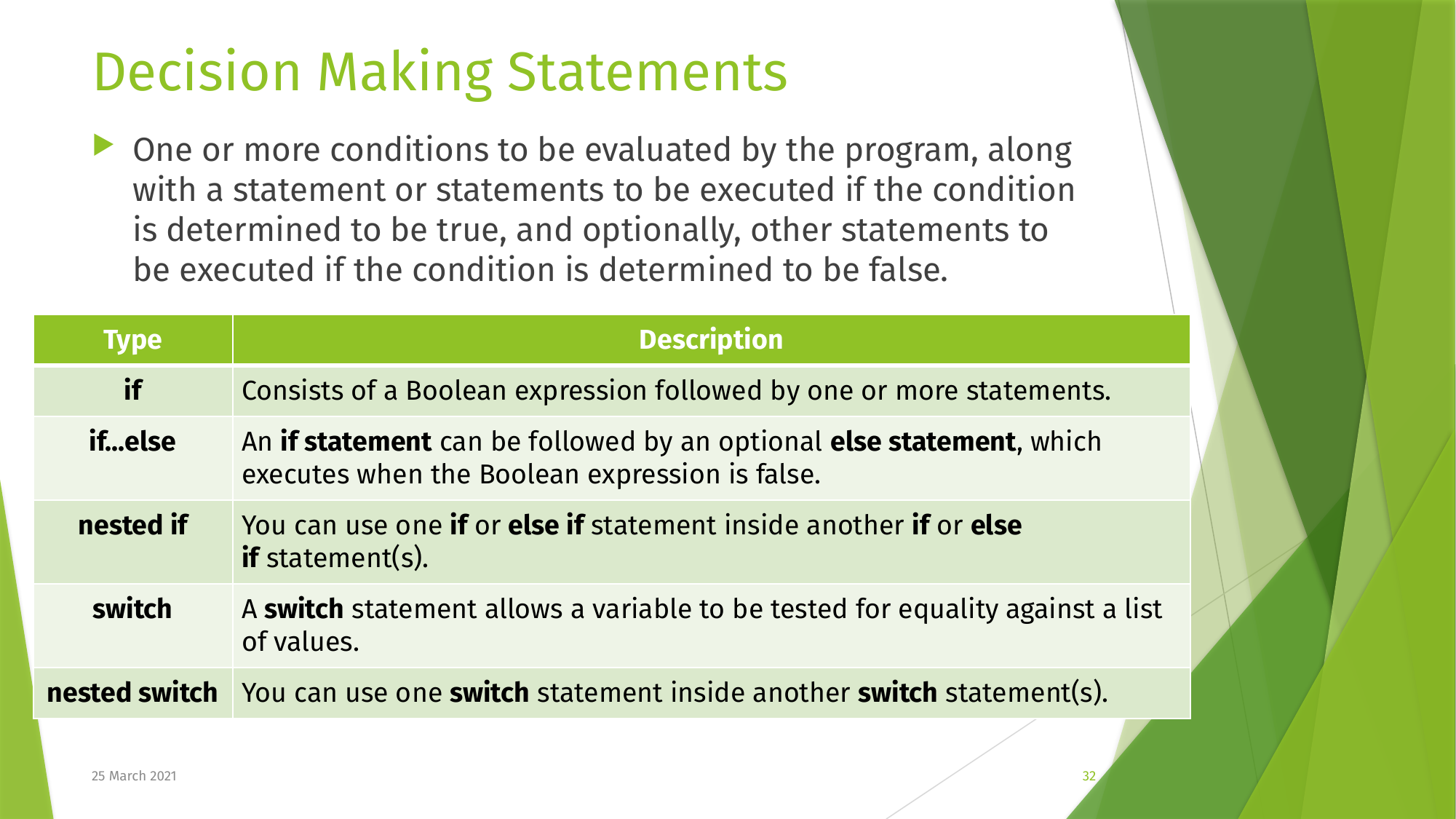

# Decision Making Statements
One or more conditions to be evaluated by the program, along with a statement or statements to be executed if the condition is determined to be true, and optionally, other statements to be executed if the condition is determined to be false.
| Type | Description |
| --- | --- |
| if | Consists of a Boolean expression followed by one or more statements. |
| if...else | An if statement can be followed by an optional else statement, which executes when the Boolean expression is false. |
| nested if | You can use one if or else if statement inside another if or else if statement(s). |
| switch | A switch statement allows a variable to be tested for equality against a list of values. |
| nested switch | You can use one switch statement inside another switch statement(s). |
25 March 2021
32